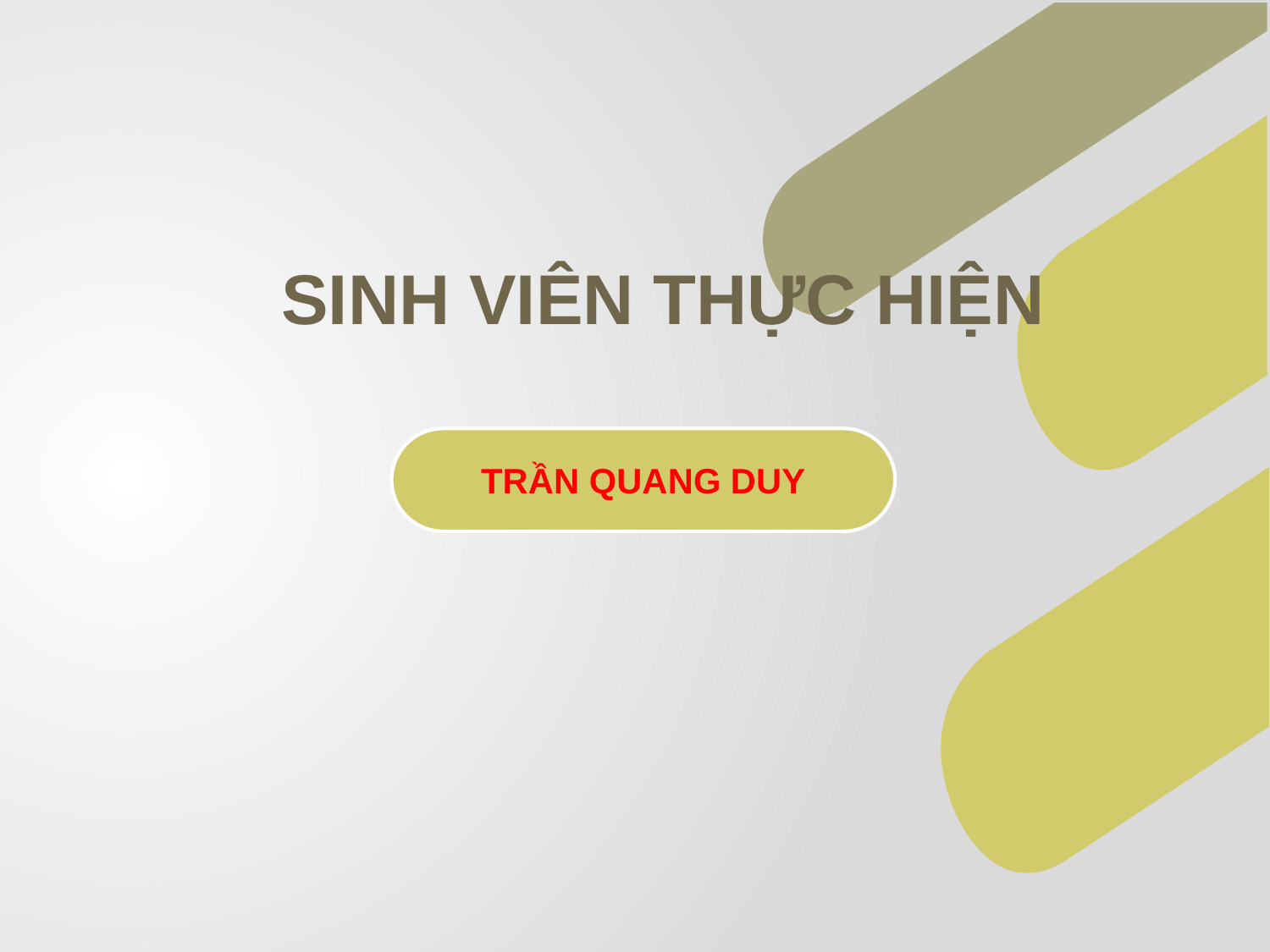

SINH VIÊN THỰC HIỆN
TRẦN QUANG DUY